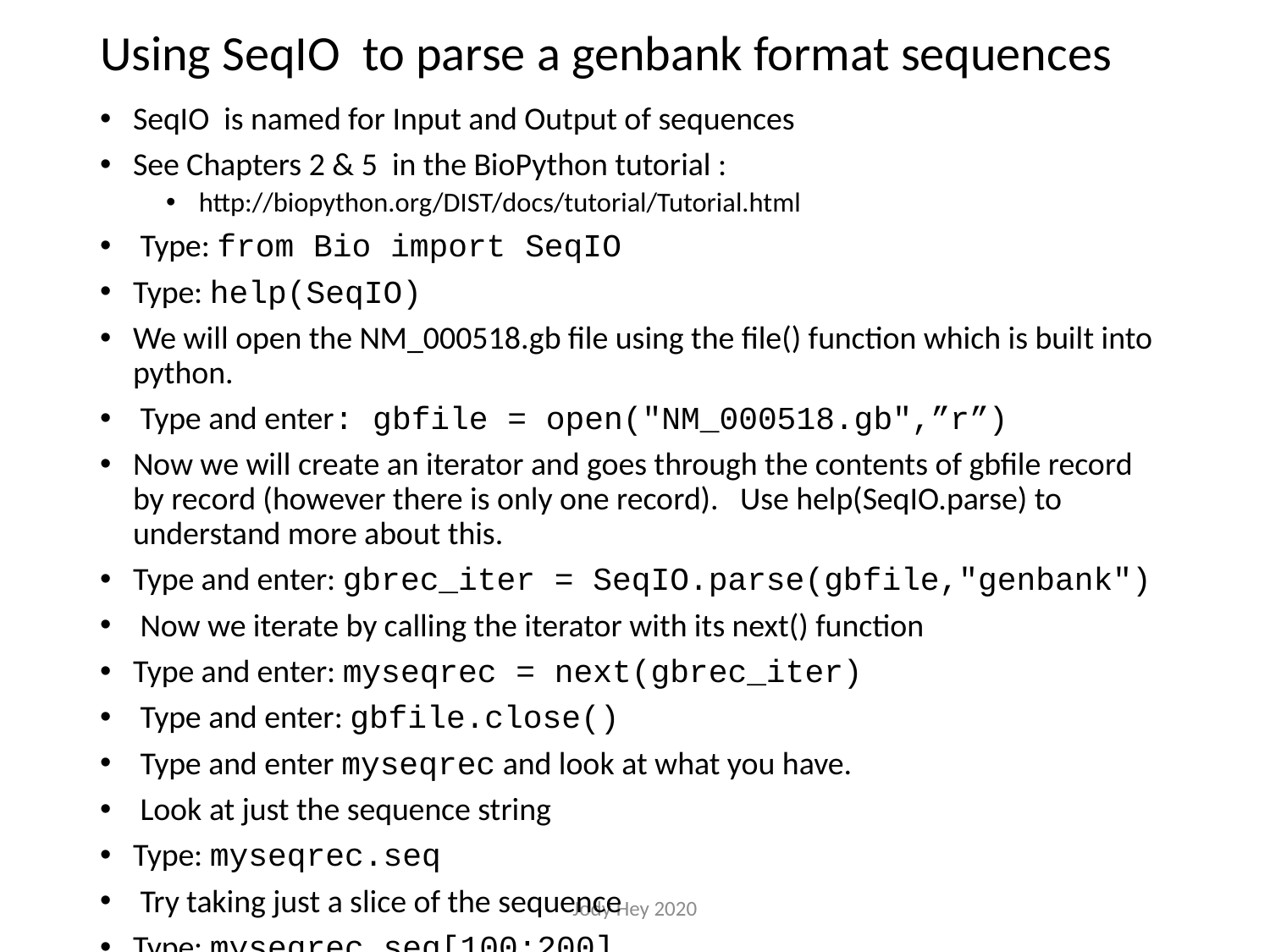

# Using SeqIO  to parse a genbank format sequences
SeqIO  is named for Input and Output of sequences
See Chapters 2 & 5  in the BioPython tutorial :
http://biopython.org/DIST/docs/tutorial/Tutorial.html
 Type: from Bio import SeqIO
Type: help(SeqIO)
We will open the NM_000518.gb file using the file() function which is built into python.
 Type and enter: gbfile = open("NM_000518.gb",”r”)
Now we will create an iterator and goes through the contents of gbfile record by record (however there is only one record).   Use help(SeqIO.parse) to understand more about this.
Type and enter: gbrec_iter = SeqIO.parse(gbfile,"genbank")
 Now we iterate by calling the iterator with its next() function
Type and enter: myseqrec = next(gbrec_iter)
 Type and enter: gbfile.close()
 Type and enter myseqrec and look at what you have.
 Look at just the sequence string
Type: myseqrec.seq
 Try taking just a slice of the sequence
Type: myseqrec.seq[100:200]
Jody Hey 2020